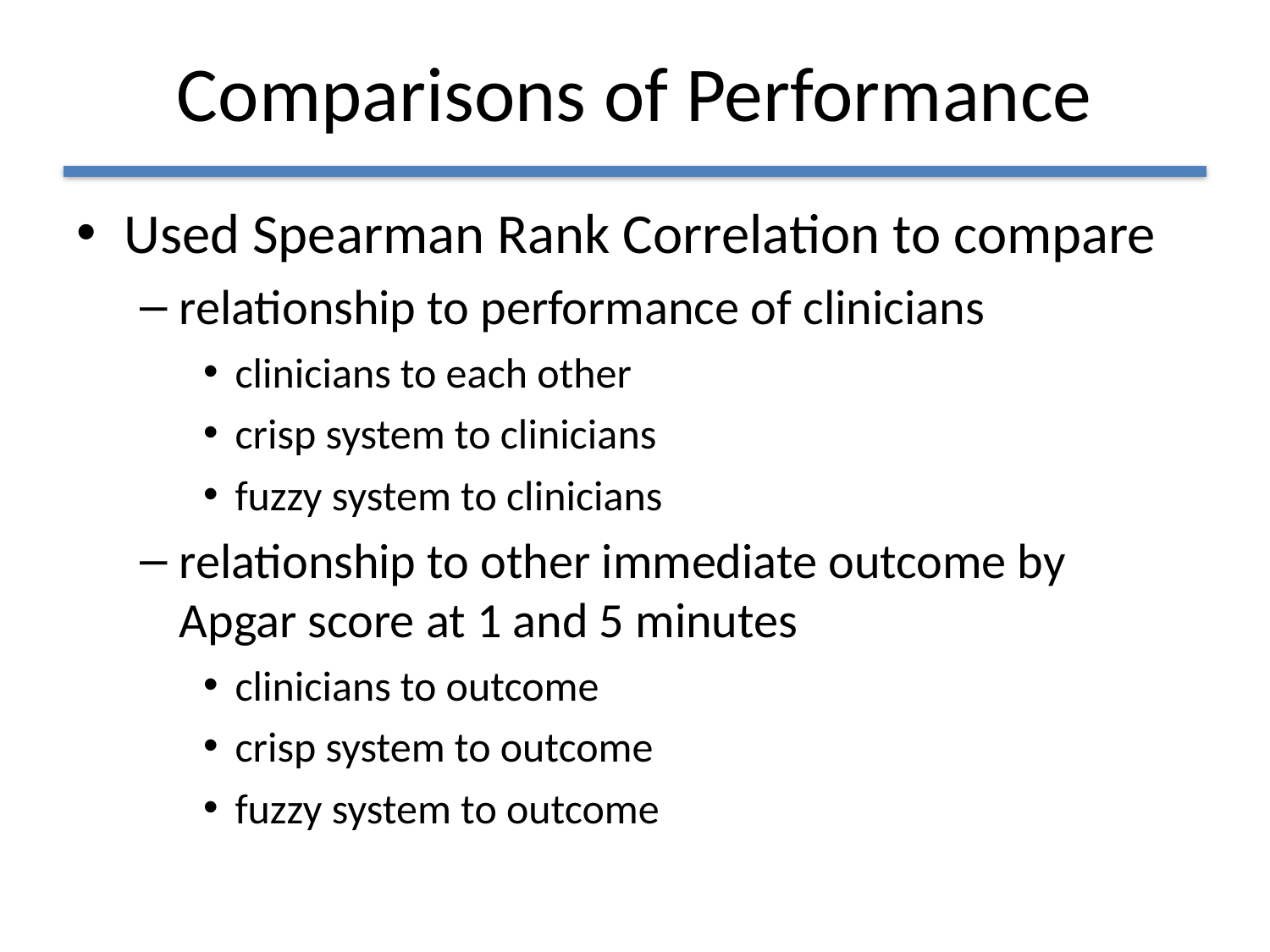

# Comparisons of Performance
Used Spearman Rank Correlation to compare
relationship to performance of clinicians
clinicians to each other
crisp system to clinicians
fuzzy system to clinicians
relationship to other immediate outcome by Apgar score at 1 and 5 minutes
clinicians to outcome
crisp system to outcome
fuzzy system to outcome